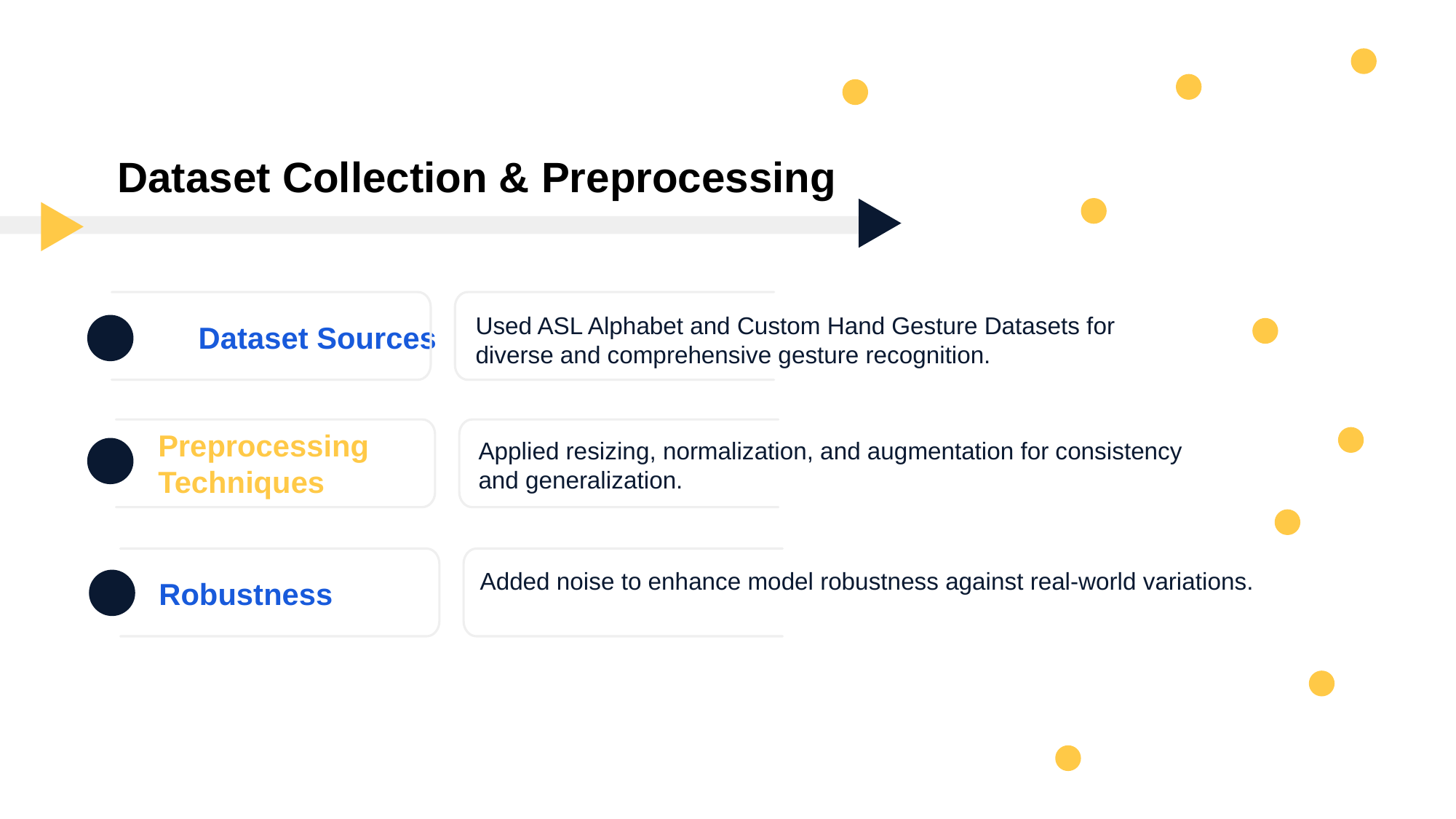

Dataset Collection & Preprocessing

Used ASL Alphabet and Custom Hand Gesture Datasets for diverse and comprehensive gesture recognition.
Dataset Sources

Preprocessing Techniques
Applied resizing, normalization, and augmentation for consistency and generalization.

Added noise to enhance model robustness against real-world variations.
Robustness